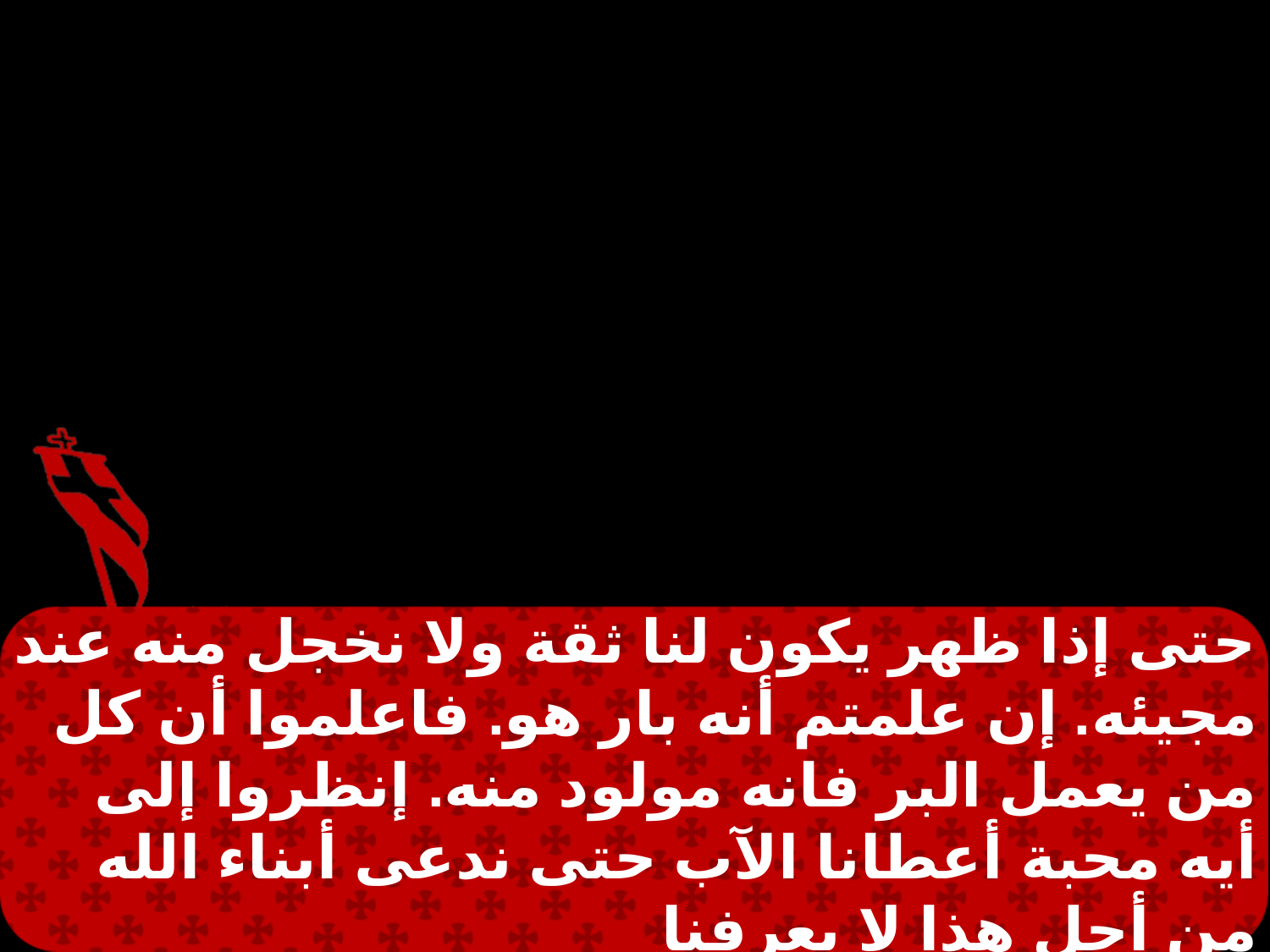

حتى إذا ظهر يكون لنا ثقة ولا نخجل منه عند مجيئه. إن علمتم أنه بار هو. فاعلموا أن كل من يعمل البر فانه مولود منه. إنظروا إلى أيه محبة أعطانا الآب حتى ندعى أبناء الله من أجل هذا لا يعرفنا